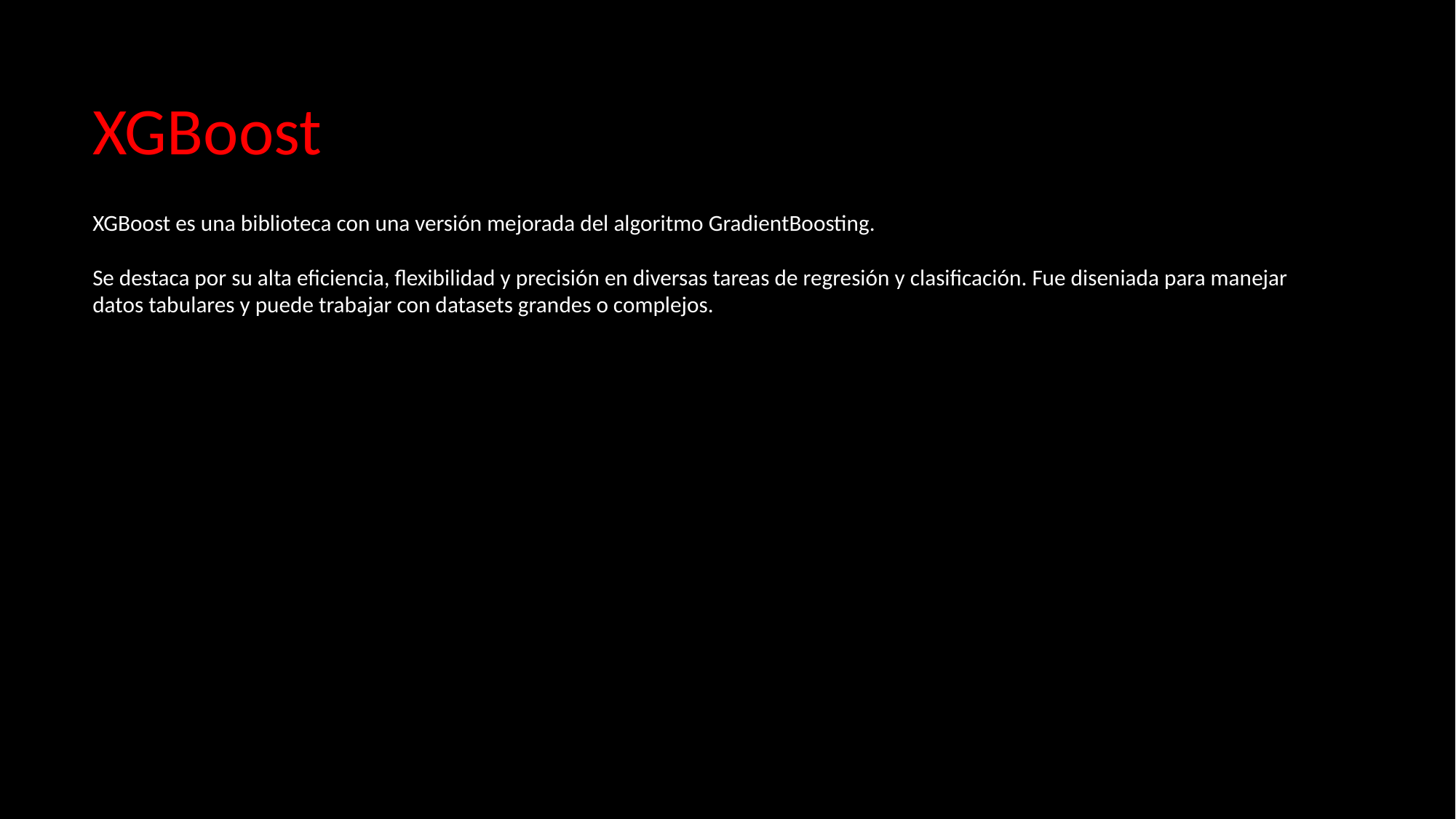

# XGBoost
XGBoost es una biblioteca con una versión mejorada del algoritmo GradientBoosting.

Se destaca por su alta eficiencia, flexibilidad y precisión en diversas tareas de regresión y clasificación. Fue diseniada para manejar datos tabulares y puede trabajar con datasets grandes o complejos.